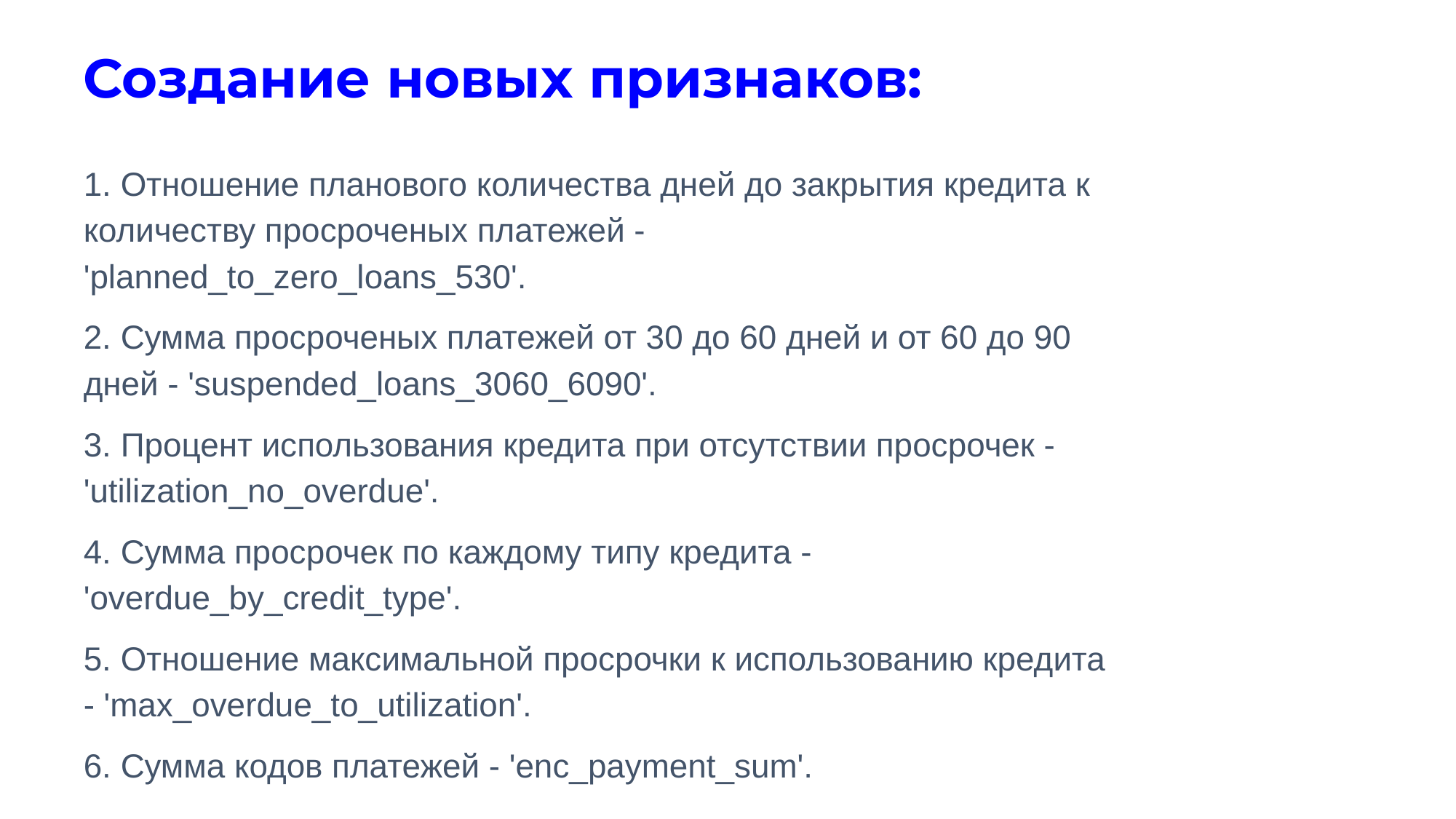

Создание новых признаков:

1. Отношение планового количества дней до закрытия кредита к количеству просроченых платежей - 'planned_to_zero_loans_530'.
2. Сумма просроченых платежей от 30 до 60 дней и от 60 до 90 дней - 'suspended_loans_3060_6090'.
3. Процент использования кредита при отсутствии просрочек - 'utilization_no_overdue'.
4. Сумма просрочек по каждому типу кредита - 'overdue_by_credit_type'.
5. Отношение максимальной просрочки к использованию кредита - 'max_overdue_to_utilization'.
6. Сумма кодов платежей - 'enc_payment_sum'.